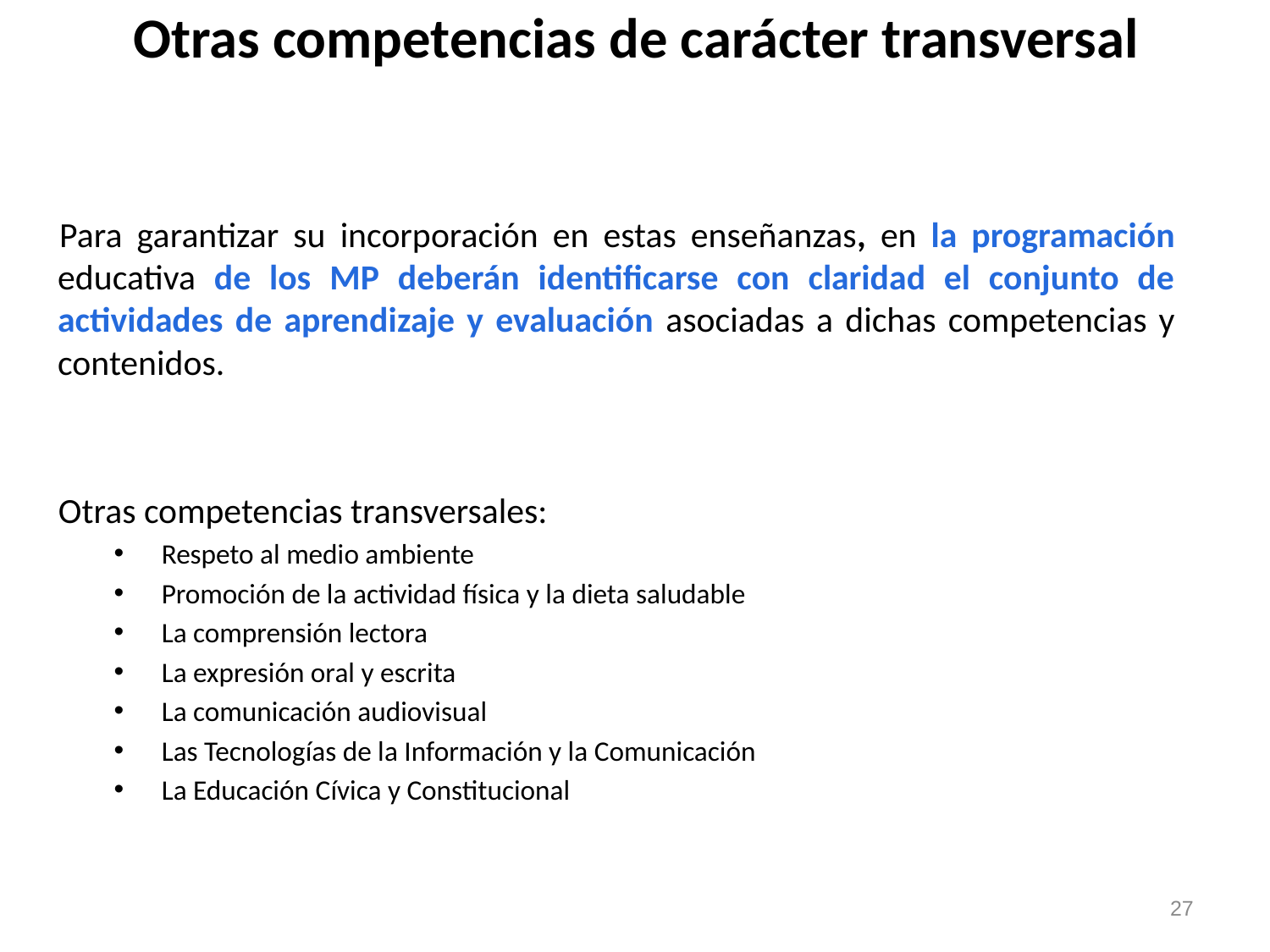

# Otras competencias de carácter transversal
Para garantizar su incorporación en estas enseñanzas, en la programación educativa de los MP deberán identificarse con claridad el conjunto de actividades de aprendizaje y evaluación asociadas a dichas competencias y contenidos.

Otras competencias transversales:
Respeto al medio ambiente
Promoción de la actividad física y la dieta saludable
La comprensión lectora
La expresión oral y escrita
La comunicación audiovisual
Las Tecnologías de la Información y la Comunicación
La Educación Cívica y Constitucional

27